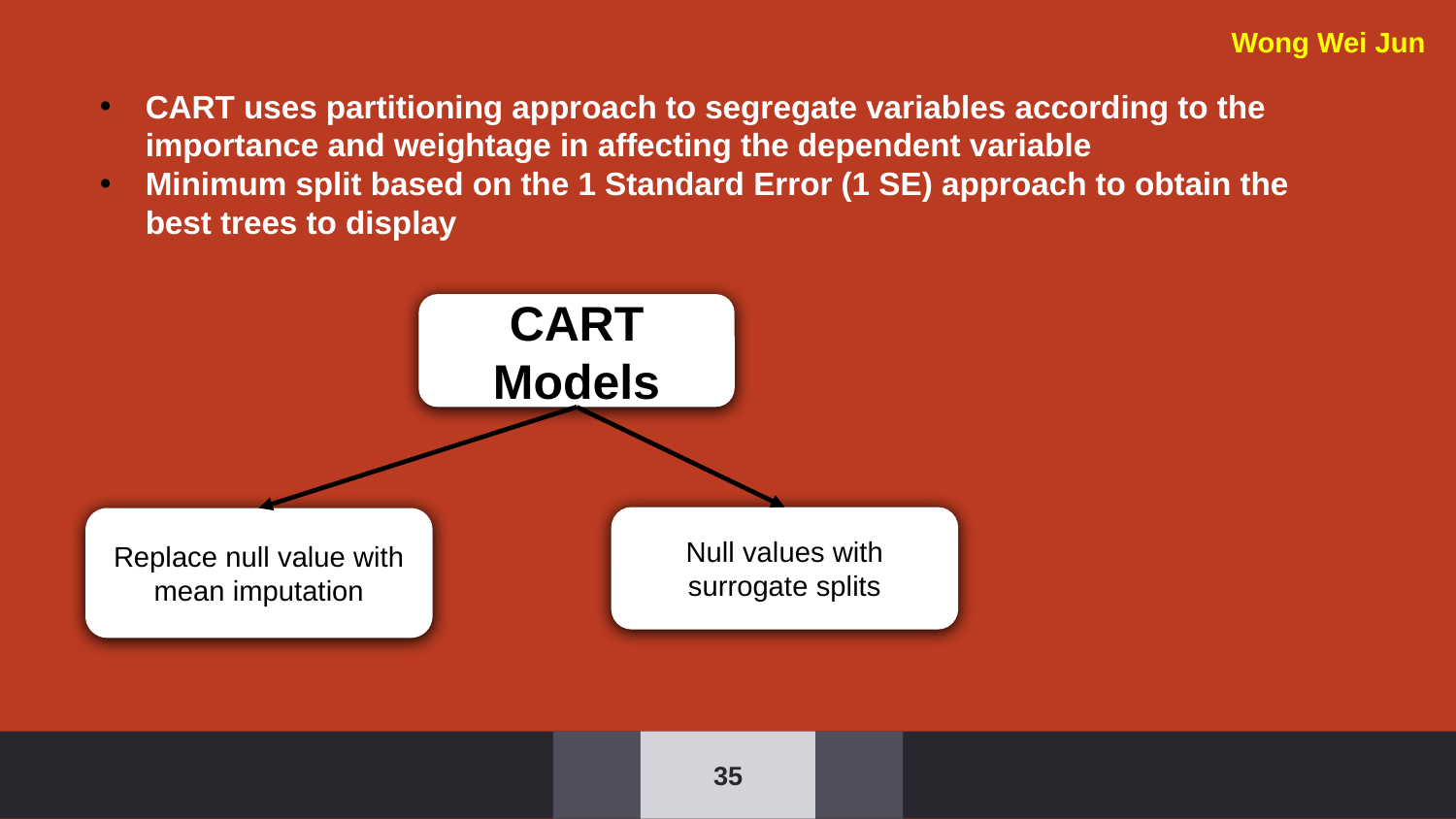

Wong Wei Jun
CART uses partitioning approach to segregate variables according to the importance and weightage in affecting the dependent variable
Minimum split based on the 1 Standard Error (1 SE) approach to obtain the best trees to display
CART Models
Null values with surrogate splits
Replace null value with mean imputation
35